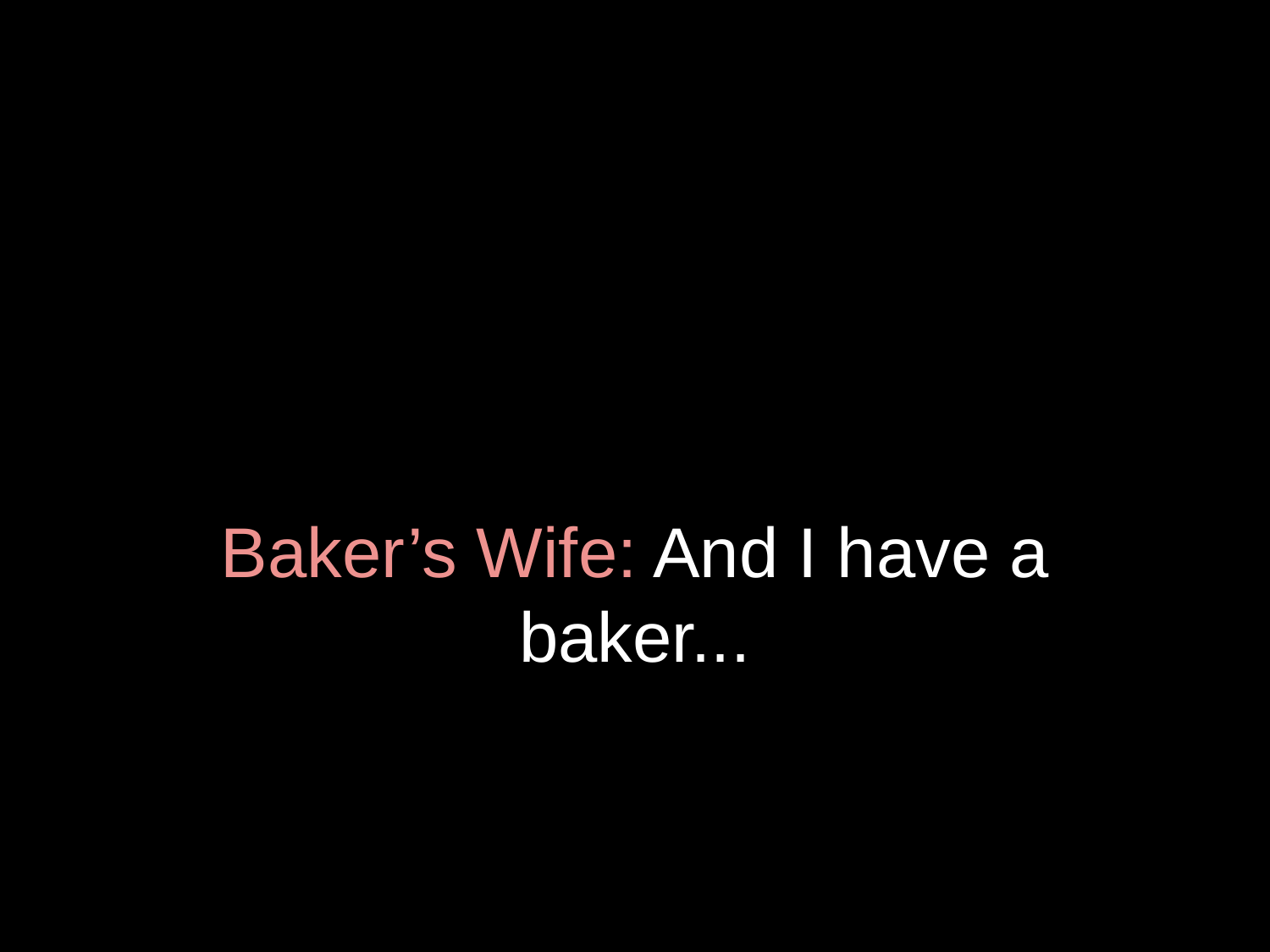

# Baker’s Wife: And I have a baker...